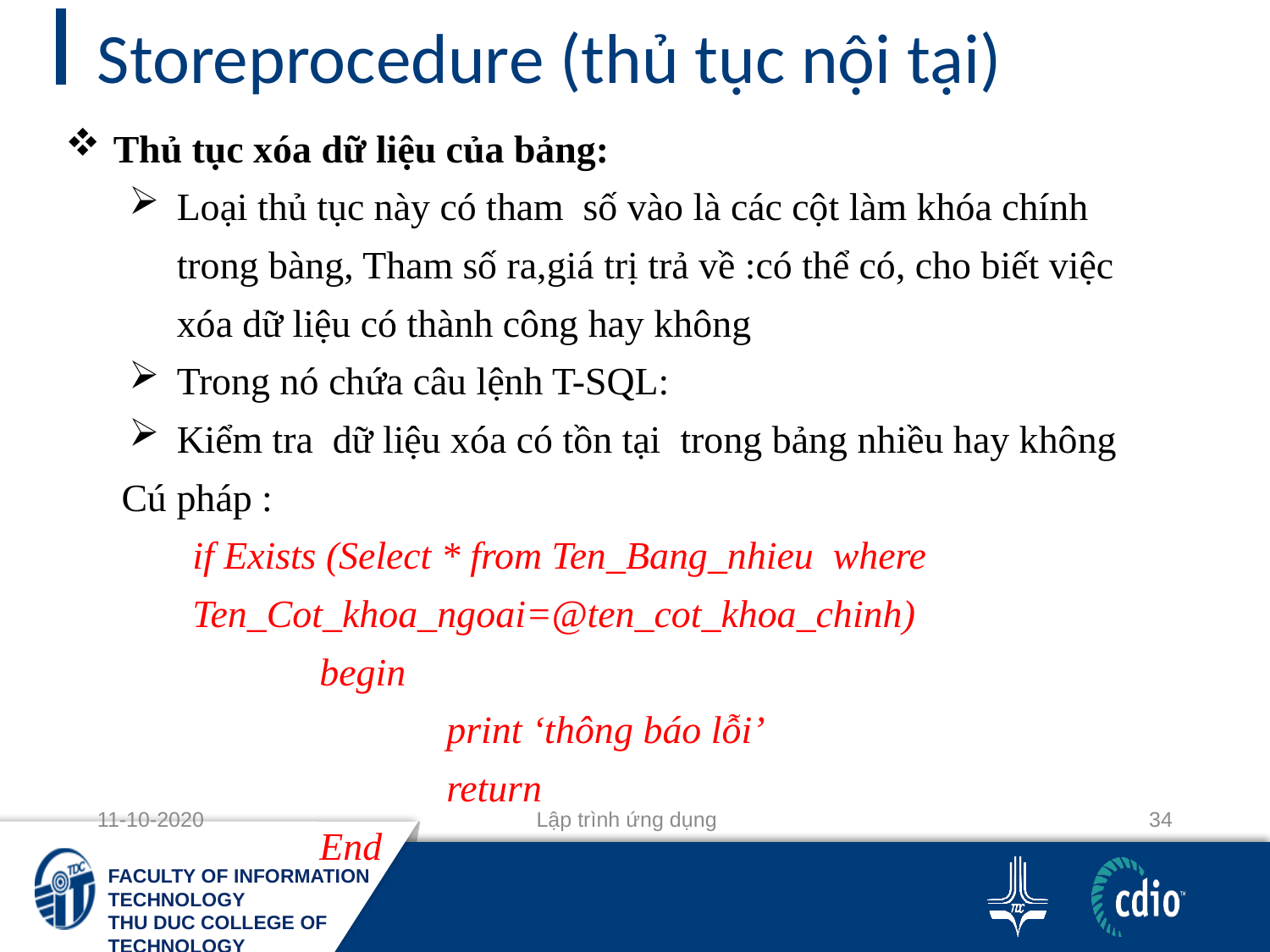

# Storeprocedure (thủ tục nội tại)
Thủ tục xóa dữ liệu của bảng:
Loại thủ tục này có tham  số vào là các cột làm khóa chính trong bàng, Tham số ra,giá trị trả về :có thể có, cho biết việc xóa dữ liệu có thành công hay không
Trong nó chứa câu lệnh T-SQL:
Kiểm tra  dữ liệu xóa có tồn tại  trong bảng nhiều hay không
Cú pháp :
if Exists (Select * from Ten_Bang_nhieu  where Ten_Cot_khoa_ngoai=@ten_cot_khoa_chinh)
	begin
		print ‘thông báo lỗi’
		return
	End
11-10-2020
Lập trình ứng dụng
34